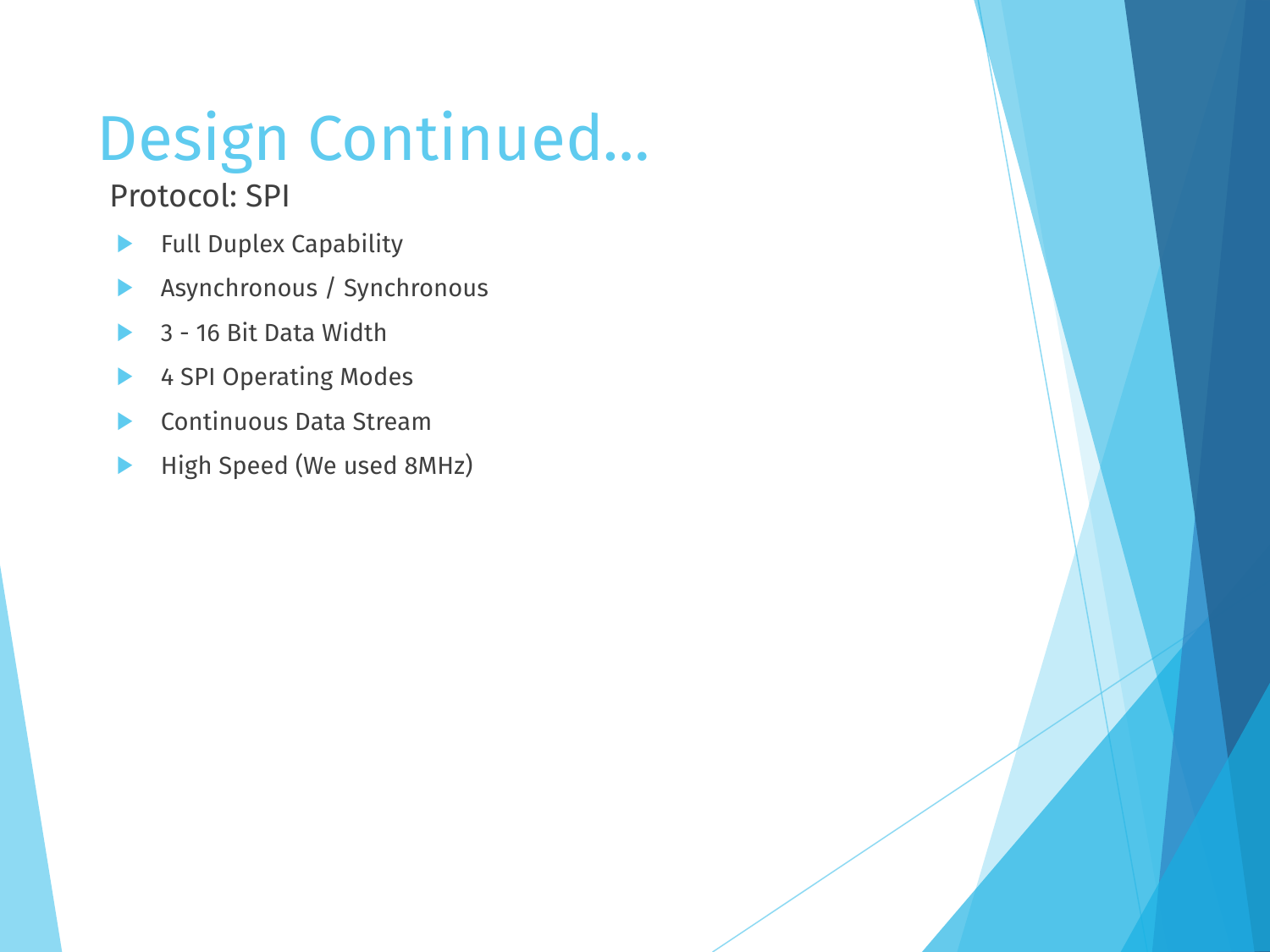

# Design Continued…
Protocol: SPI
Full Duplex Capability
Asynchronous / Synchronous
3 - 16 Bit Data Width
4 SPI Operating Modes
Continuous Data Stream
High Speed (We used 8MHz)